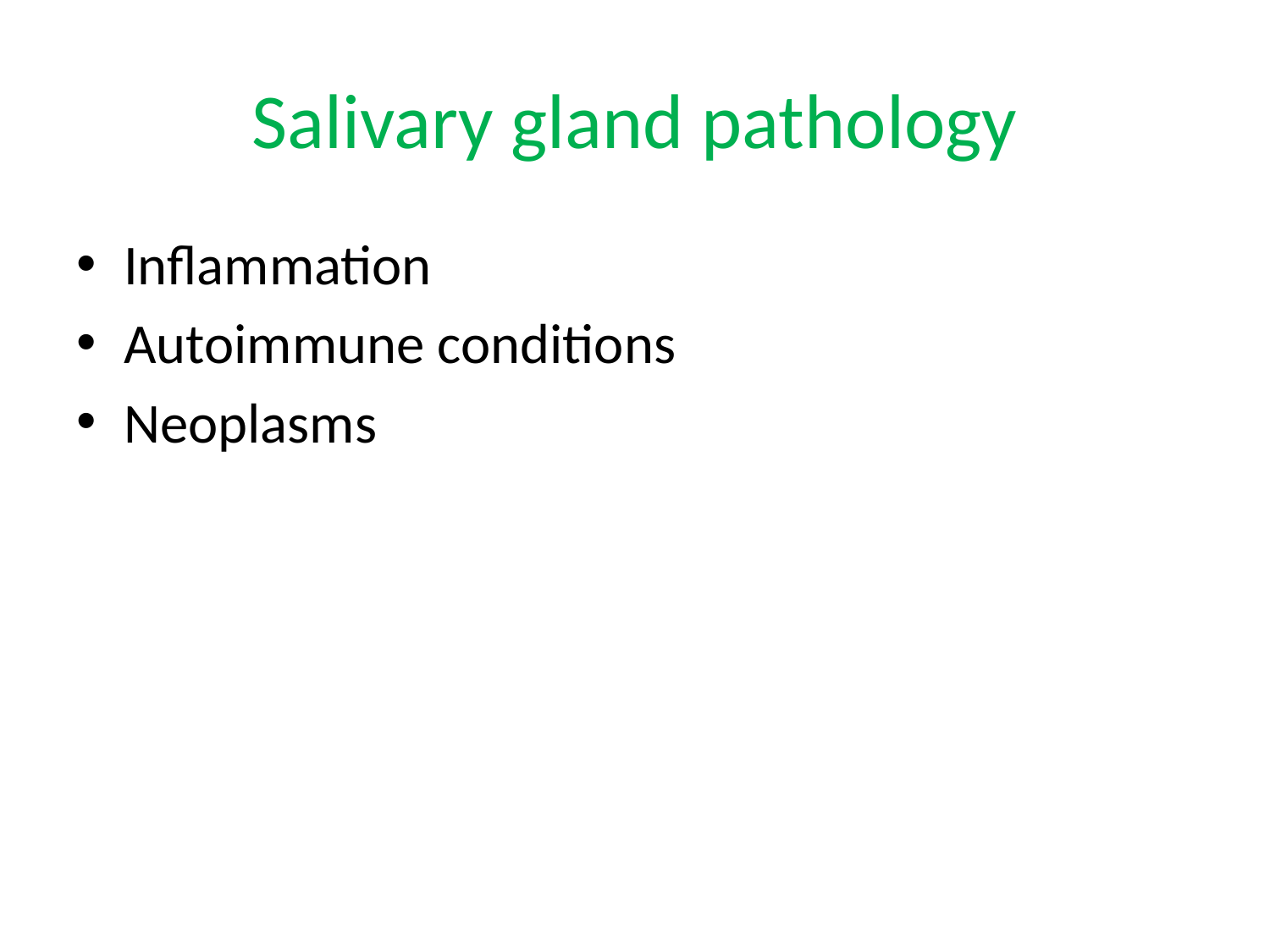

# Salivary gland pathology
Inflammation
Autoimmune conditions
Neoplasms